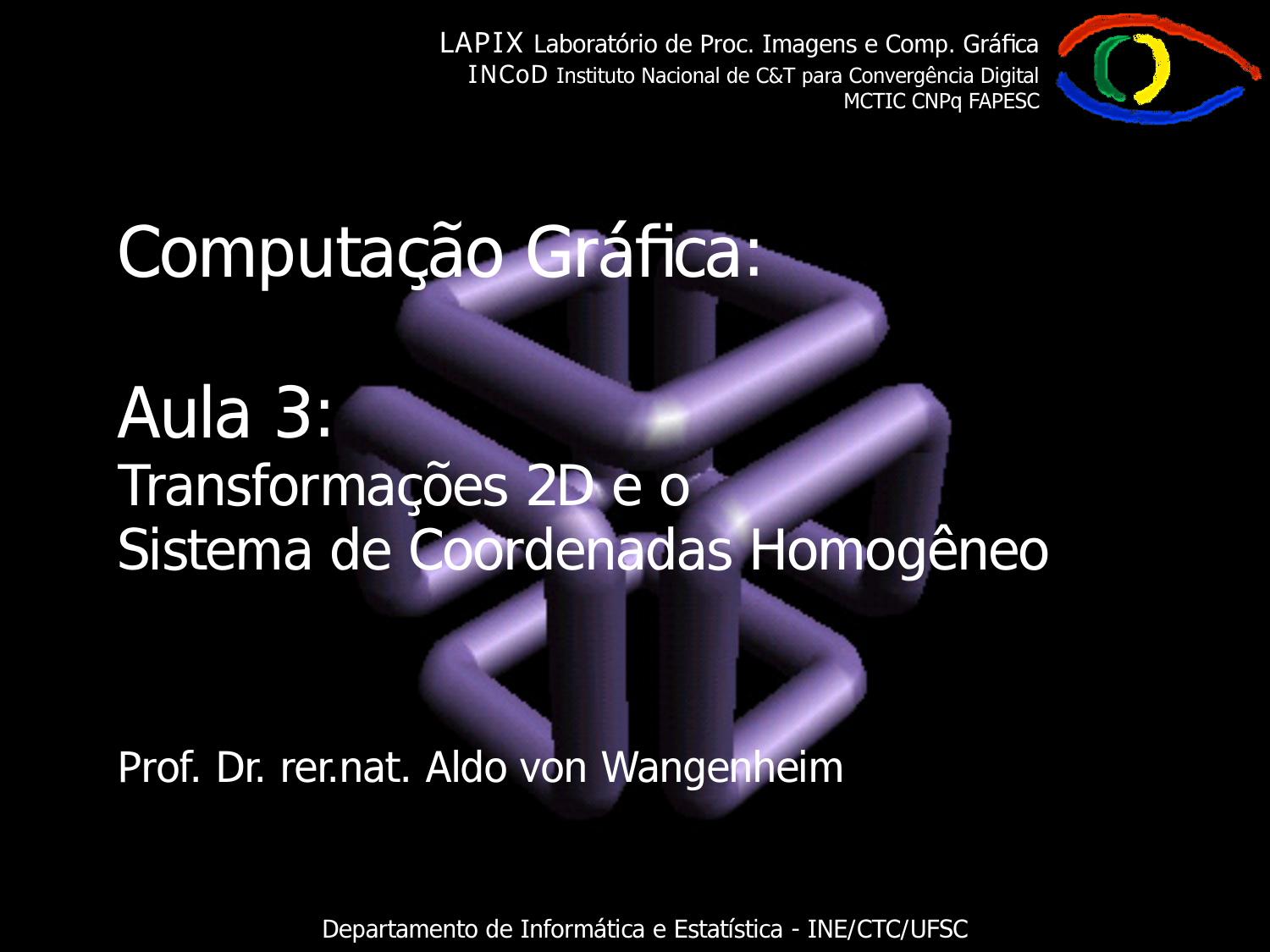

# Computação Gráfica: Aula 3: Transformações 2D e o Sistema de Coordenadas Homogêneo Prof. Dr. rer.nat. Aldo von Wangenheim
Departamento de Informática e Estatística - INE/CTC/UFSC